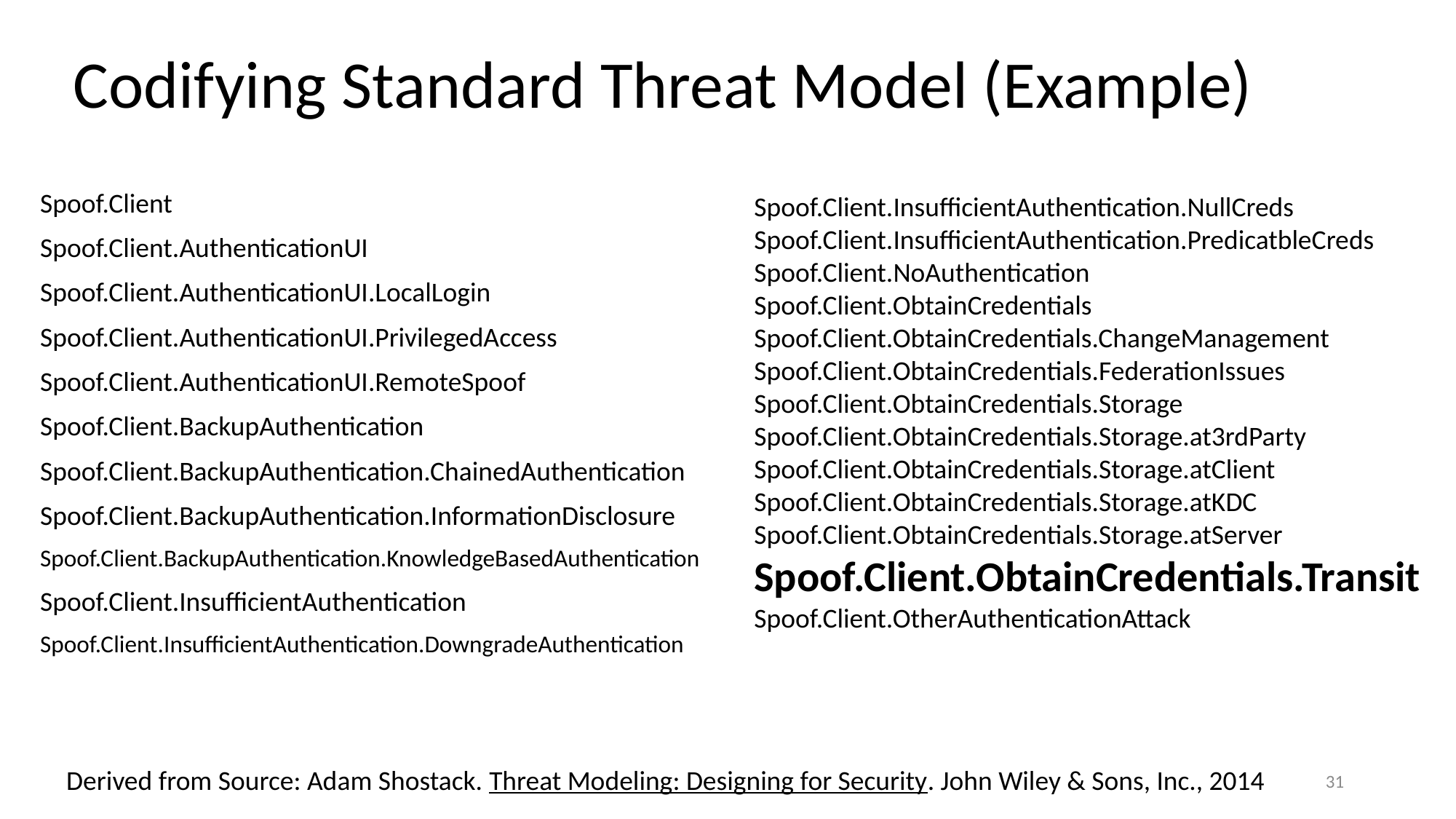

# Codifying Standard Threat Model (Example)
Spoof.Client
Spoof.Client.AuthenticationUI
Spoof.Client.AuthenticationUI.LocalLogin
Spoof.Client.AuthenticationUI.PrivilegedAccess
Spoof.Client.AuthenticationUI.RemoteSpoof
Spoof.Client.BackupAuthentication
Spoof.Client.BackupAuthentication.ChainedAuthentication
Spoof.Client.BackupAuthentication.InformationDisclosure
Spoof.Client.BackupAuthentication.KnowledgeBasedAuthentication
Spoof.Client.InsufficientAuthentication
Spoof.Client.InsufficientAuthentication.DowngradeAuthentication
Spoof.Client.InsufficientAuthentication.NullCreds
Spoof.Client.InsufficientAuthentication.PredicatbleCreds
Spoof.Client.NoAuthentication
Spoof.Client.ObtainCredentials
Spoof.Client.ObtainCredentials.ChangeManagement
Spoof.Client.ObtainCredentials.FederationIssues
Spoof.Client.ObtainCredentials.Storage
Spoof.Client.ObtainCredentials.Storage.at3rdParty
Spoof.Client.ObtainCredentials.Storage.atClient
Spoof.Client.ObtainCredentials.Storage.atKDC
Spoof.Client.ObtainCredentials.Storage.atServer
Spoof.Client.ObtainCredentials.Transit
Spoof.Client.OtherAuthenticationAttack

Derived from Source: Adam Shostack. Threat Modeling: Designing for Security. John Wiley & Sons, Inc., 2014

31